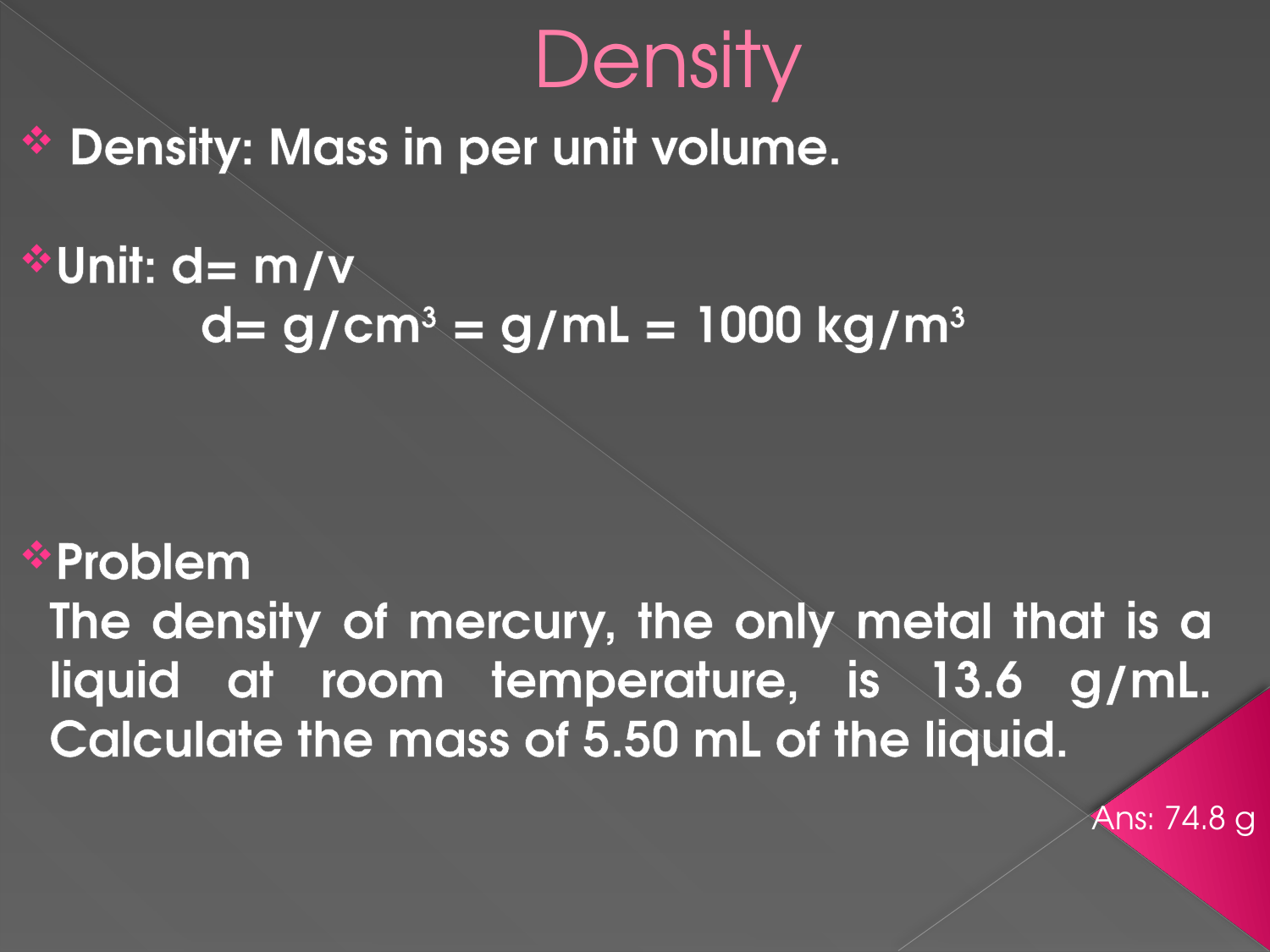

# Density
 Density: Mass in per unit volume.

Unit: d= m/v
           d= g/cm3 = g/mL = 1000 kg/m3

Problem
The density of mercury, the only metal that is a liquid at room temperature, is 13.6 g/mL. Calculate the mass of 5.50 mL of the liquid.

Ans: 74.8 g